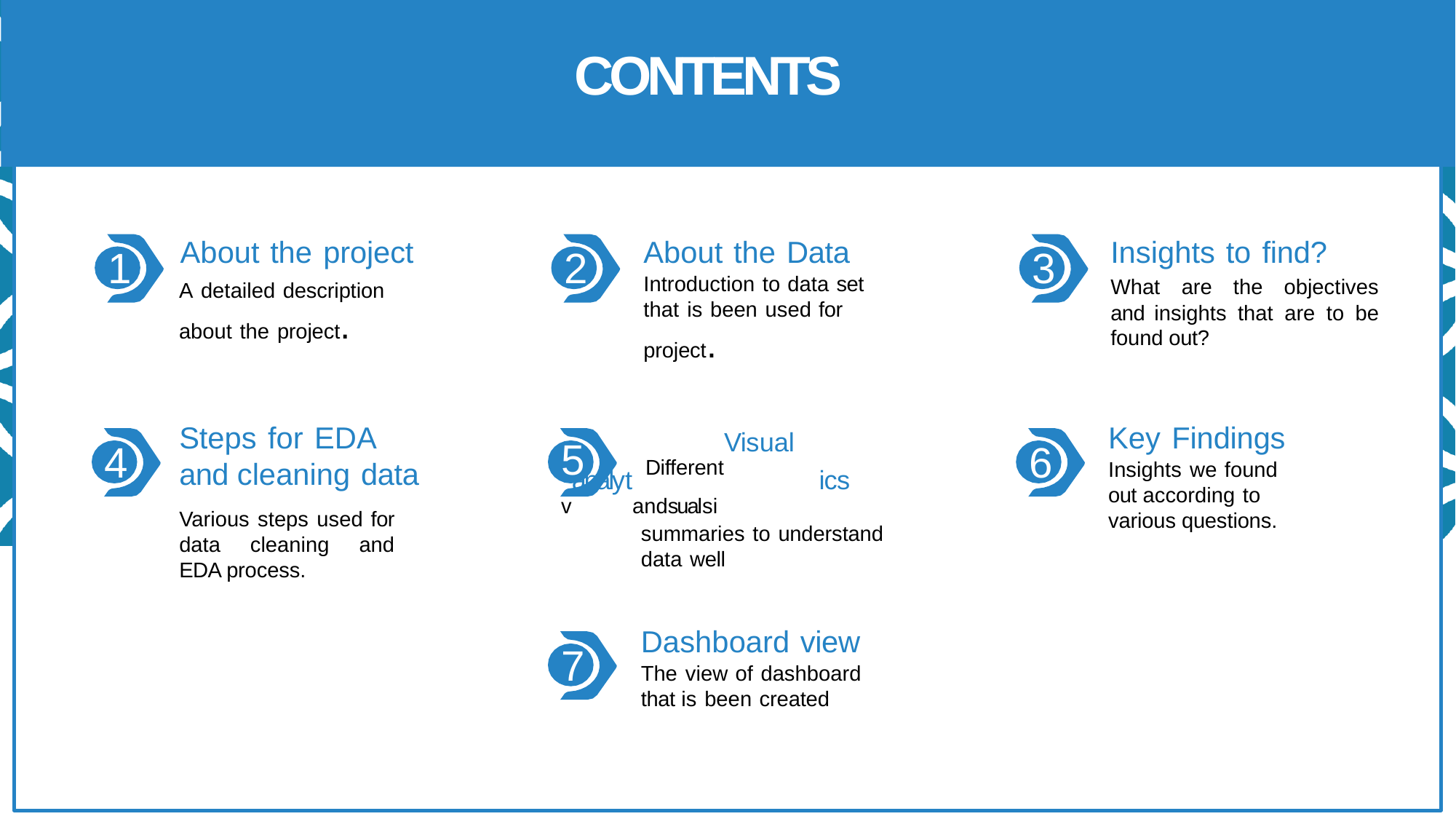

# CONTENTS
About the project
A detailed description about the project.
Insights to find?
What are the objectives and insights that are to be found out?
About the Data
Introduction to data set that is been used for project.

1
2
3
Steps for EDA and cleaning data
Various steps used for data cleaning and EDA process.
Key Findings
Insights we found out according to various questions.

4
6
5	DifferentVisual vanalytandsualsi	ics
summaries to understand
data well
Dashboard view
The view of dashboard that is been created

7